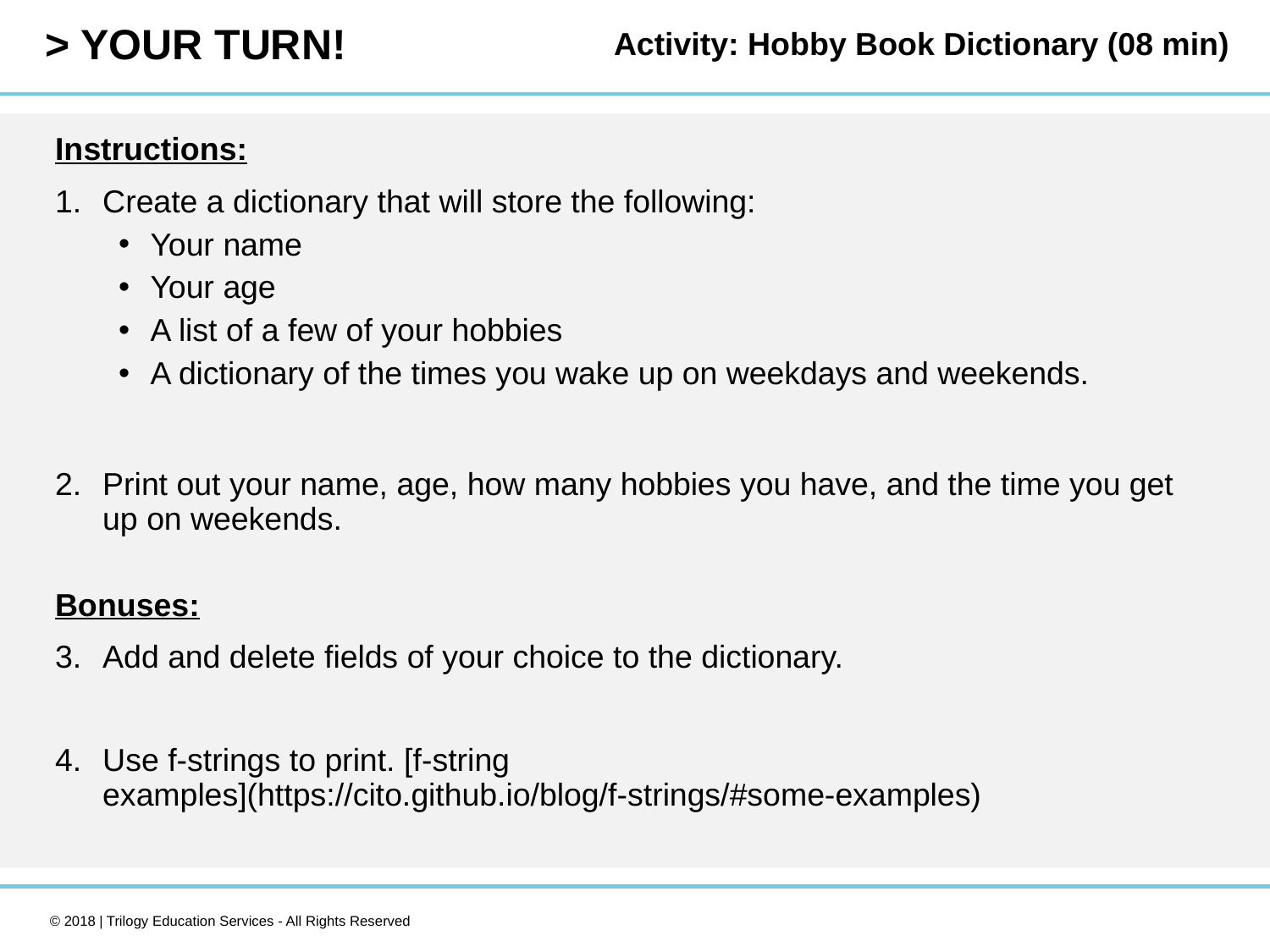

Activity: Hobby Book Dictionary (08 min)
Instructions:
Create a dictionary that will store the following:
Your name
Your age
A list of a few of your hobbies
A dictionary of the times you wake up on weekdays and weekends.

Print out your name, age, how many hobbies you have, and the time you get up on weekends.
Bonuses:
Add and delete fields of your choice to the dictionary.

Use f-strings to print. [f-string examples](https://cito.github.io/blog/f-strings/#some-examples)